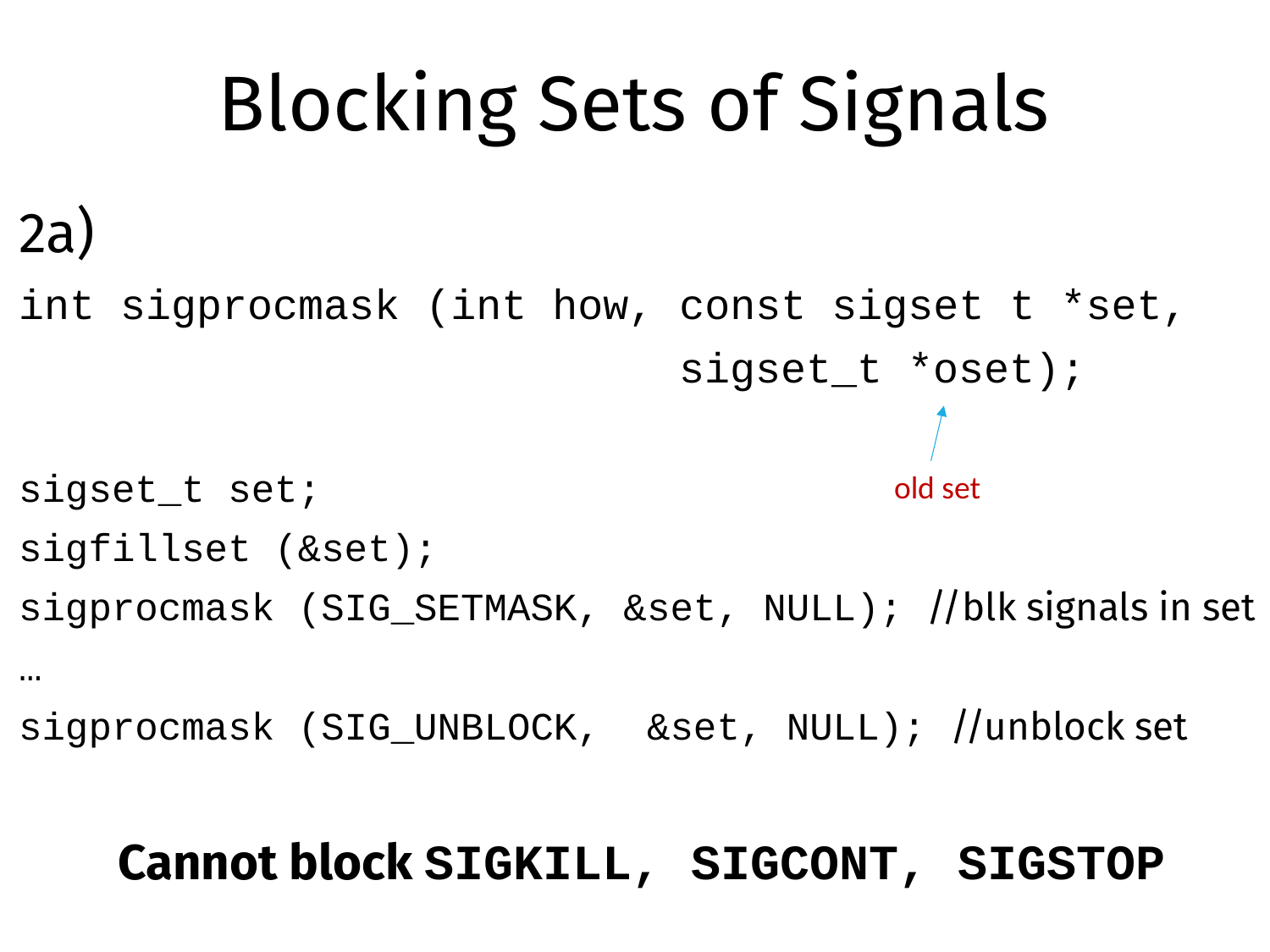

# Blocking Sets of Signals
2a)
int sigprocmask (int how, const sigset t *set,
				 	 sigset_t *oset);

sigset_t set;
sigfillset (&set);
sigprocmask (SIG_SETMASK, &set, NULL); //blk signals in set
…
sigprocmask (SIG_UNBLOCK,  &set, NULL); //unblock set

Cannot block SIGKILL, SIGCONT, SIGSTOP

old set